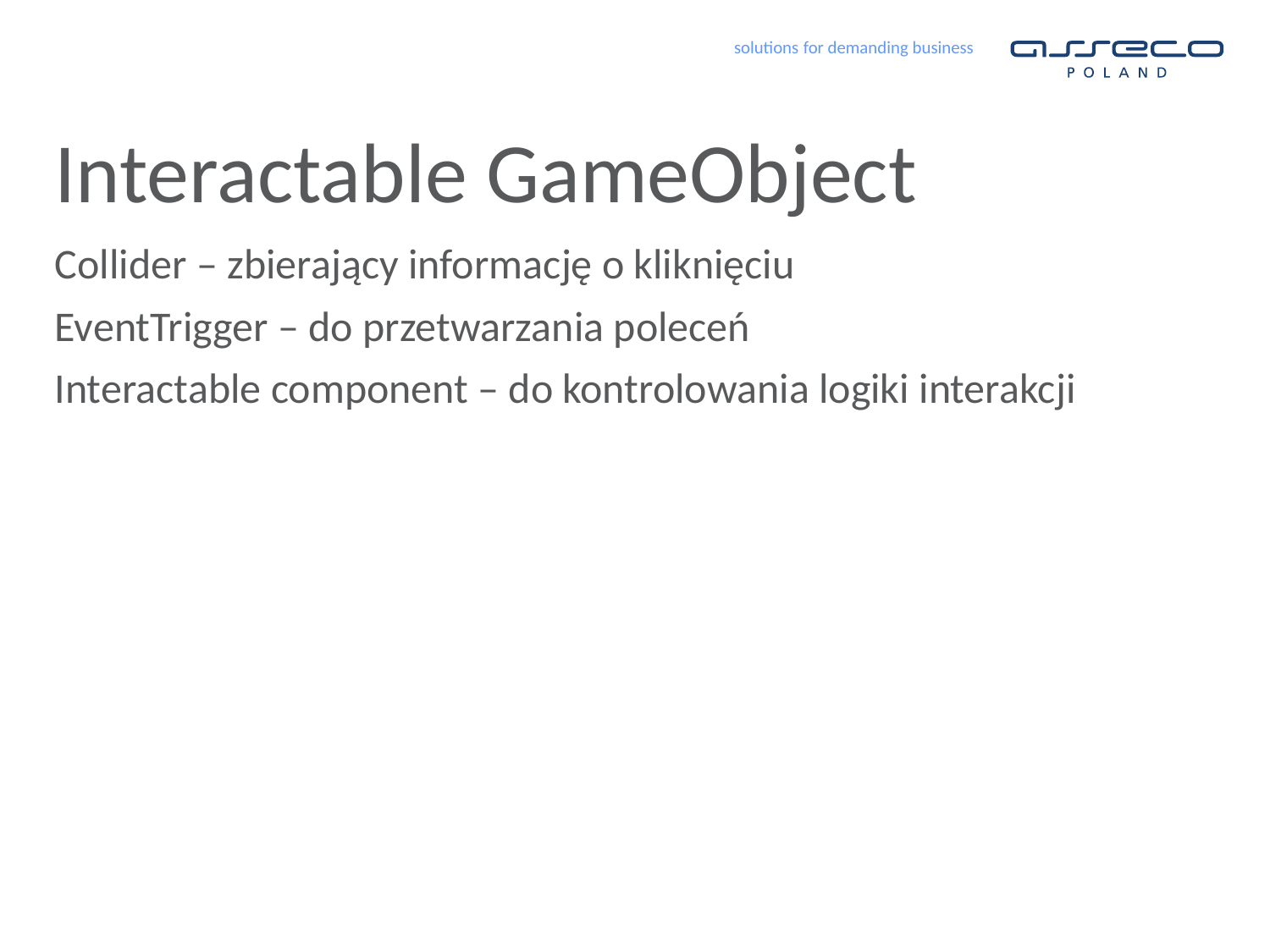

# Interactable GameObject
Collider – zbierający informację o kliknięciu
EventTrigger – do przetwarzania poleceń
Interactable component – do kontrolowania logiki interakcji